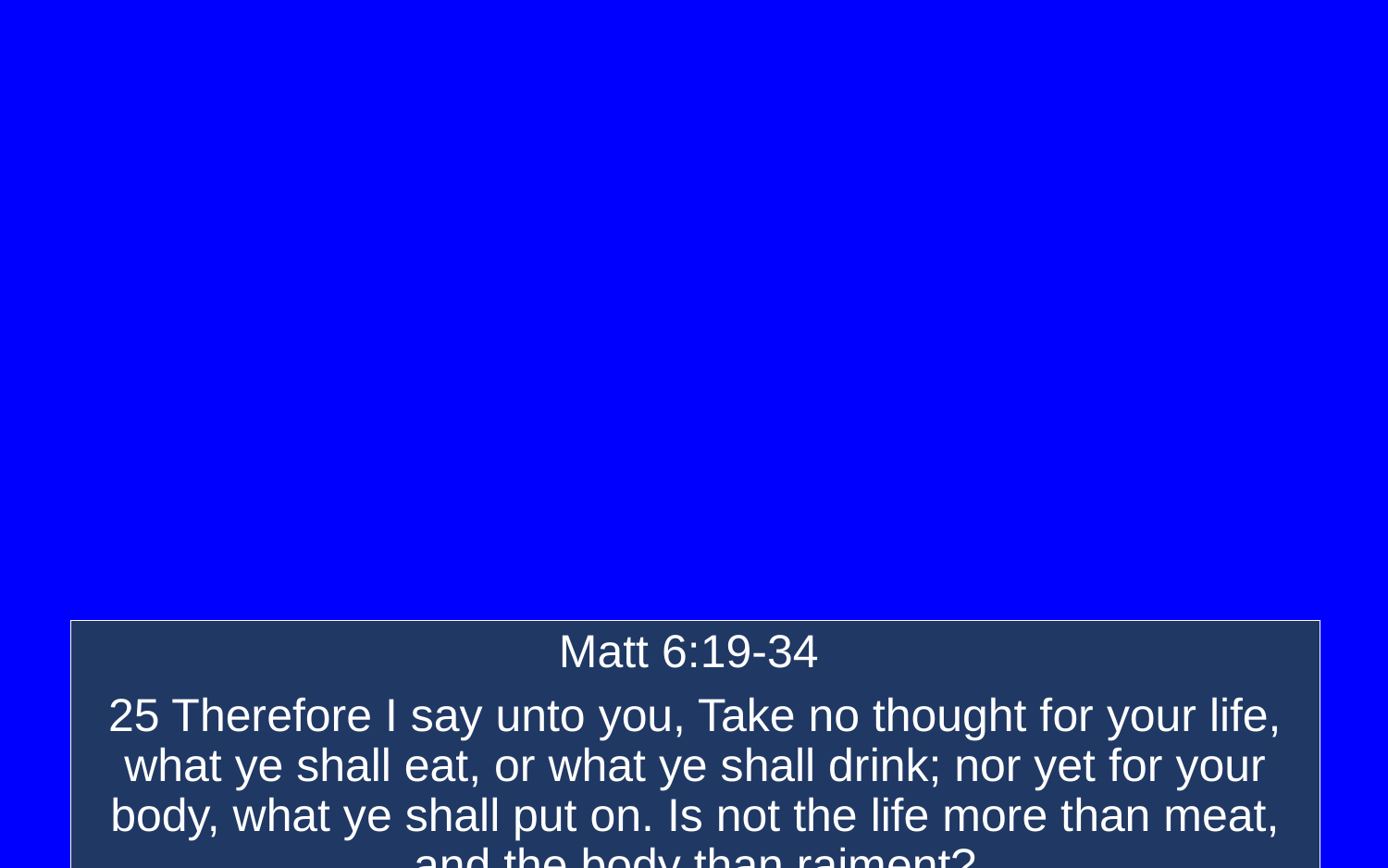

Matt 6:19-34
25 Therefore I say unto you, Take no thought for your life, what ye shall eat, or what ye shall drink; nor yet for your body, what ye shall put on. Is not the life more than meat, and the body than raiment?